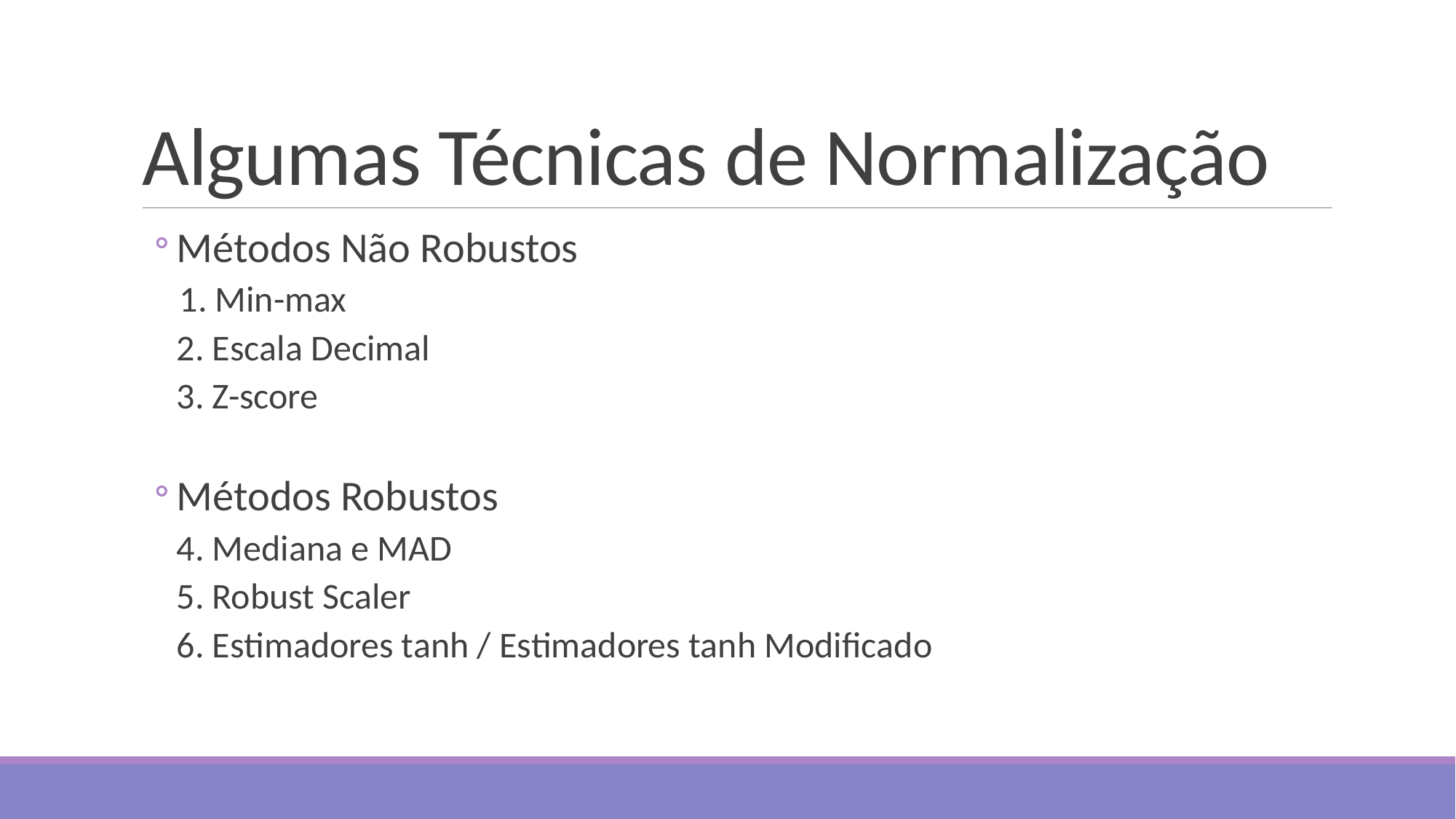

# Algumas Técnicas de Normalização
Métodos Não Robustos
   1. Min-max
2. Escala Decimal
3. Z-score

Métodos Robustos
4. Mediana e MAD
5. Robust Scaler
6. Estimadores tanh / Estimadores tanh Modificado